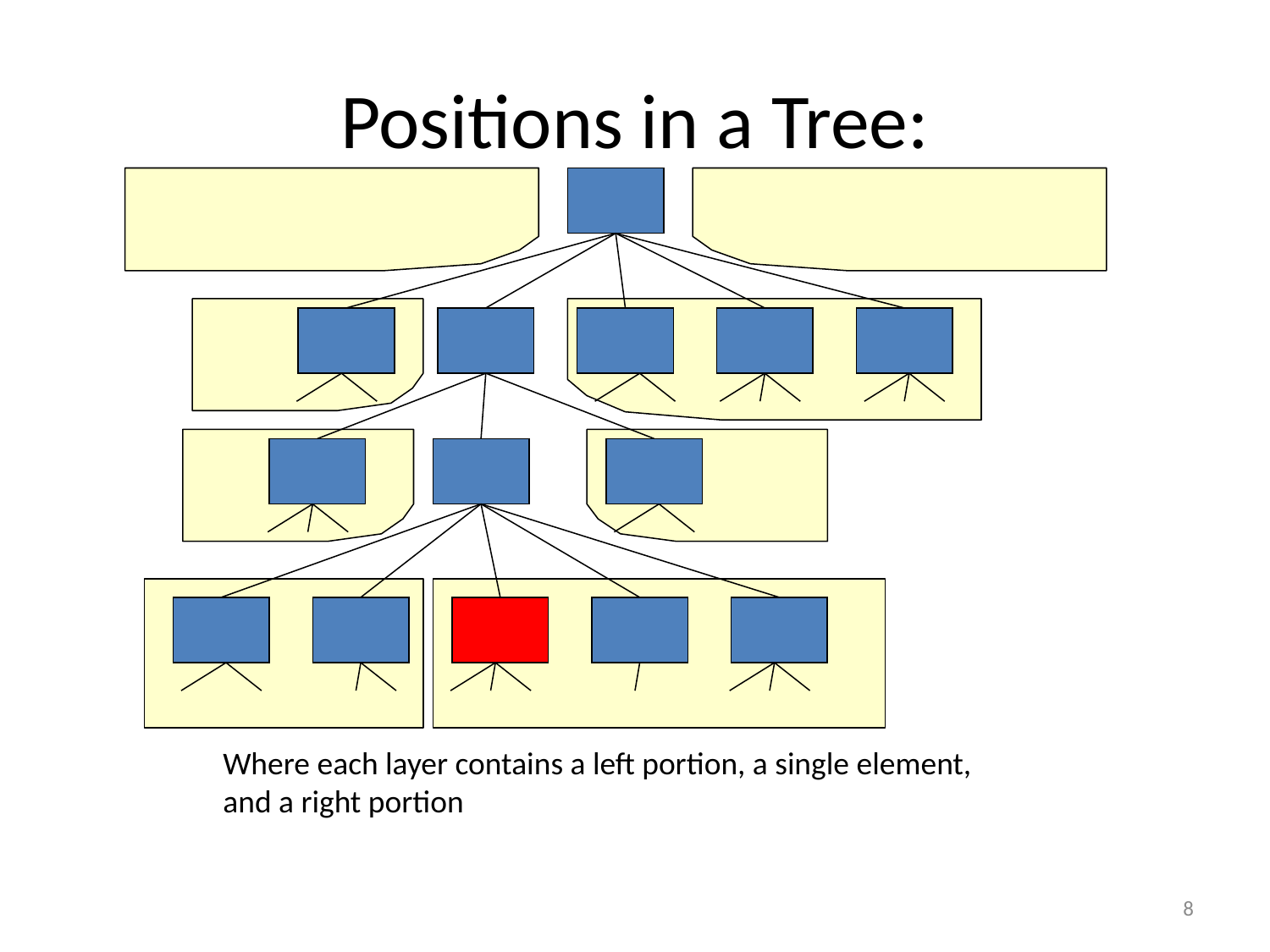

# Positions in a Tree:

Where each layer contains a left portion, a single element, and a right portion
8